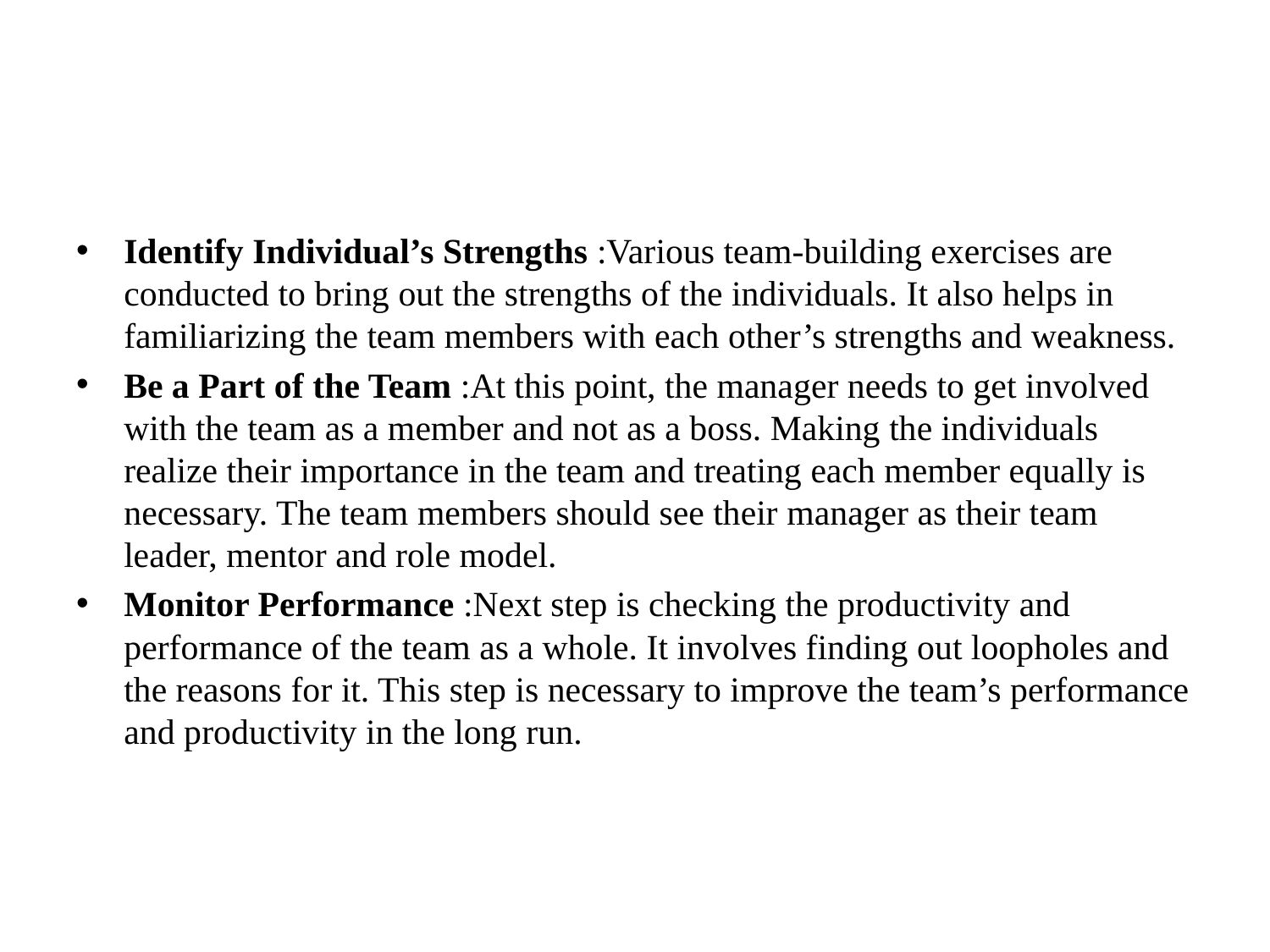

#
Identify Individual’s Strengths :Various team-building exercises are conducted to bring out the strengths of the individuals. It also helps in familiarizing the team members with each other’s strengths and weakness.
Be a Part of the Team :At this point, the manager needs to get involved with the team as a member and not as a boss. Making the individuals realize their importance in the team and treating each member equally is necessary. The team members should see their manager as their team leader, mentor and role model.
Monitor Performance :Next step is checking the productivity and performance of the team as a whole. It involves finding out loopholes and the reasons for it. This step is necessary to improve the team’s performance and productivity in the long run.